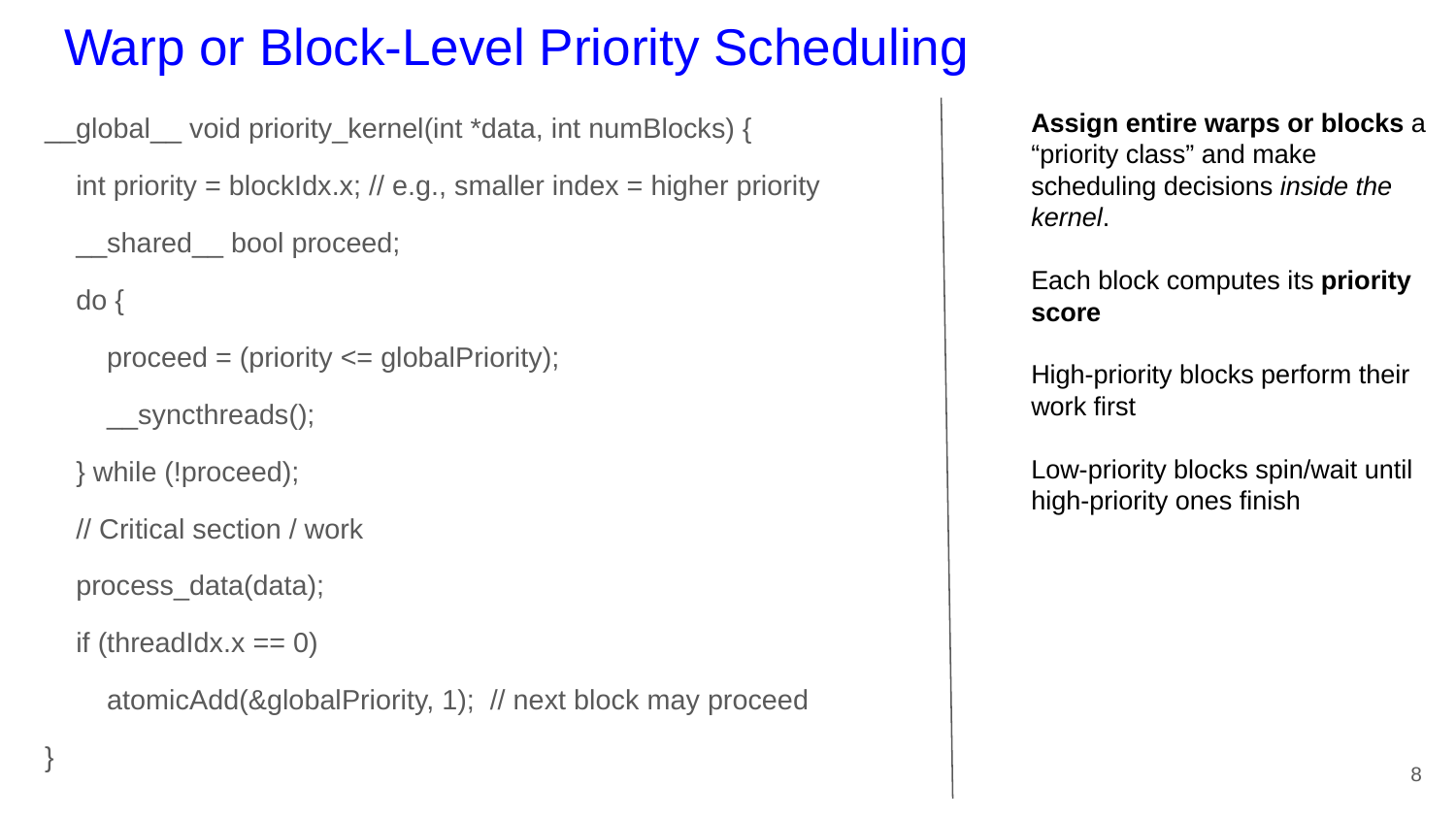

# Warp or Block-Level Priority Scheduling
__global__ void priority_kernel(int *data, int numBlocks) {
    int priority = blockIdx.x; // e.g., smaller index = higher priority
    __shared__ bool proceed;
    do {
        proceed = (priority <= globalPriority);
        __syncthreads();
    } while (!proceed);
    // Critical section / work
    process_data(data);
    if (threadIdx.x == 0)
        atomicAdd(&globalPriority, 1);  // next block may proceed
}
Assign entire warps or blocks a “priority class” and make scheduling decisions inside the kernel.

Each block computes its priority score
High-priority blocks perform their work first
Low-priority blocks spin/wait until high-priority ones finish

8